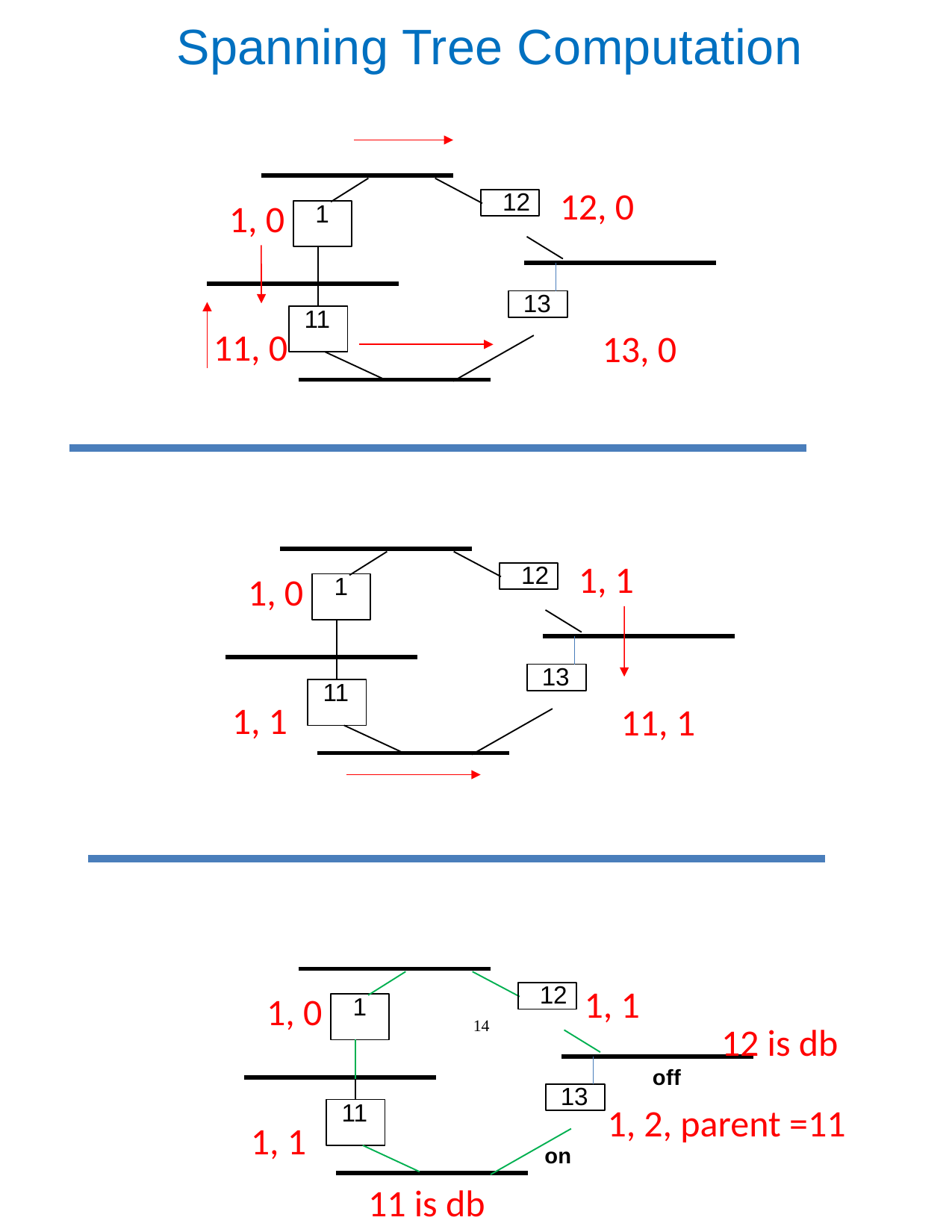

Spanning Tree Computation

12, 0

1, 0
12
1

13
11

11, 0
13, 0

1, 1

1, 0
12
1

13
11

1, 1
11, 1

1, 1
1, 0
12
1

12 is db
14

off

13
1, 2, parent =11
11

1, 1

on

11 is db